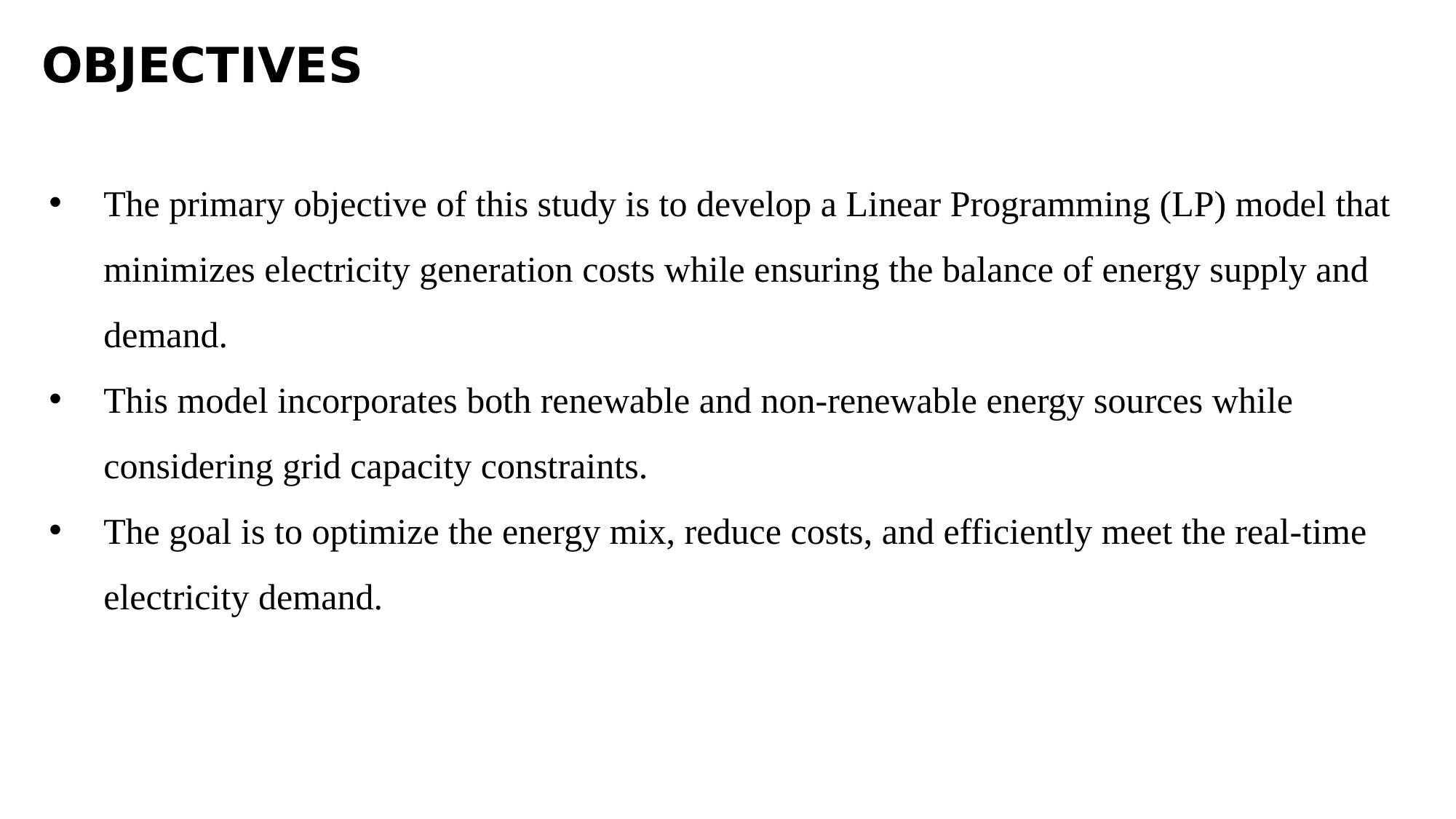

OBJECTIVES
The primary objective of this study is to develop a Linear Programming (LP) model that minimizes electricity generation costs while ensuring the balance of energy supply and demand.
This model incorporates both renewable and non-renewable energy sources while considering grid capacity constraints.
The goal is to optimize the energy mix, reduce costs, and efficiently meet the real-time electricity demand.